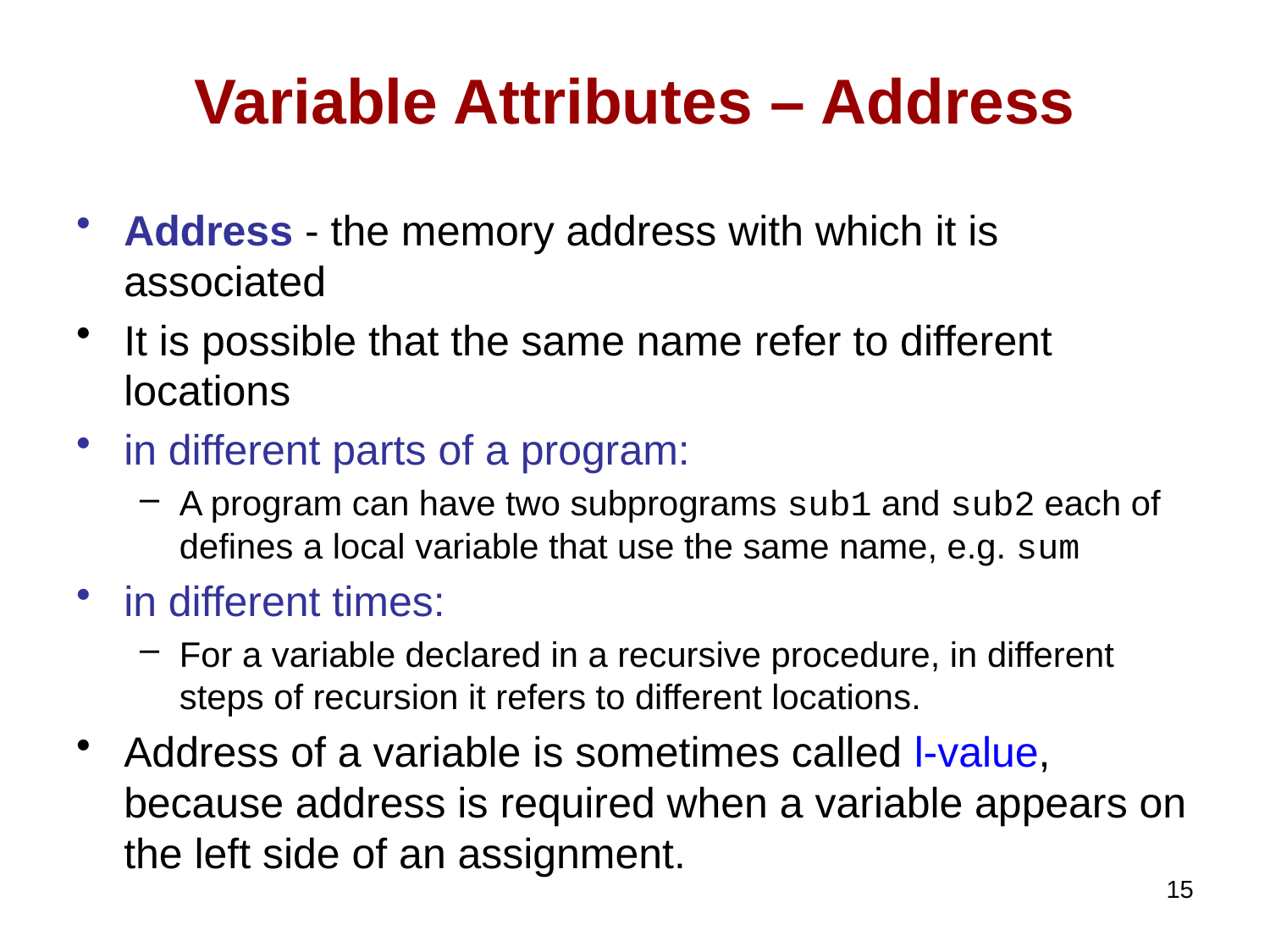

# Variable Attributes – Address
Address - the memory address with which it is associated
It is possible that the same name refer to different locations
in different parts of a program:
A program can have two subprograms sub1 and sub2 each of defines a local variable that use the same name, e.g. sum
in different times:
For a variable declared in a recursive procedure, in different steps of recursion it refers to different locations.
Address of a variable is sometimes called l-value, because address is required when a variable appears on the left side of an assignment.
15